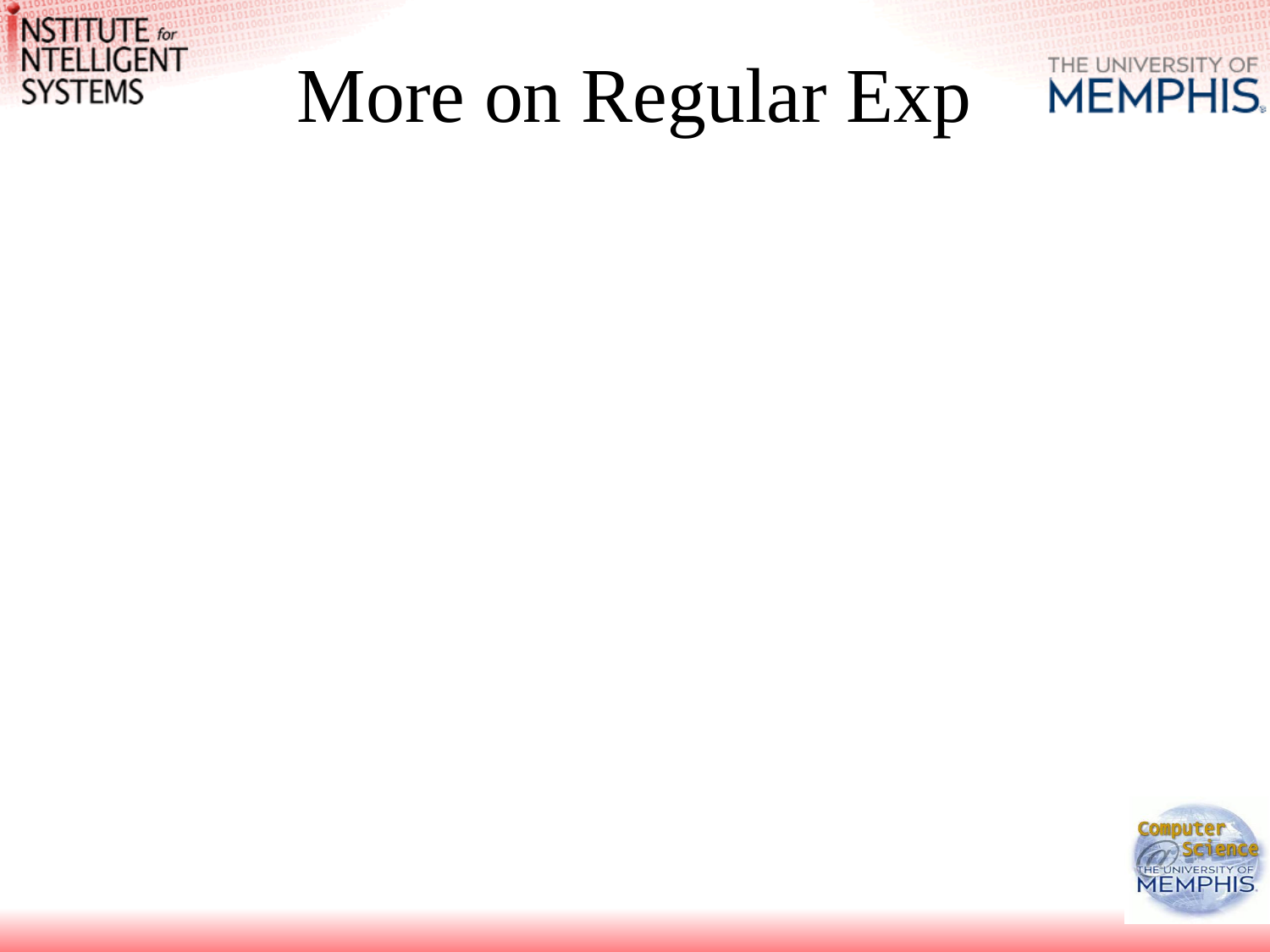

# More on Regular Exp
*: zero or more times
+: one or more times
?: zero or one time
{p,q}: at least p times and at most q times
{p,}: at least p times
{p}: exactly p times